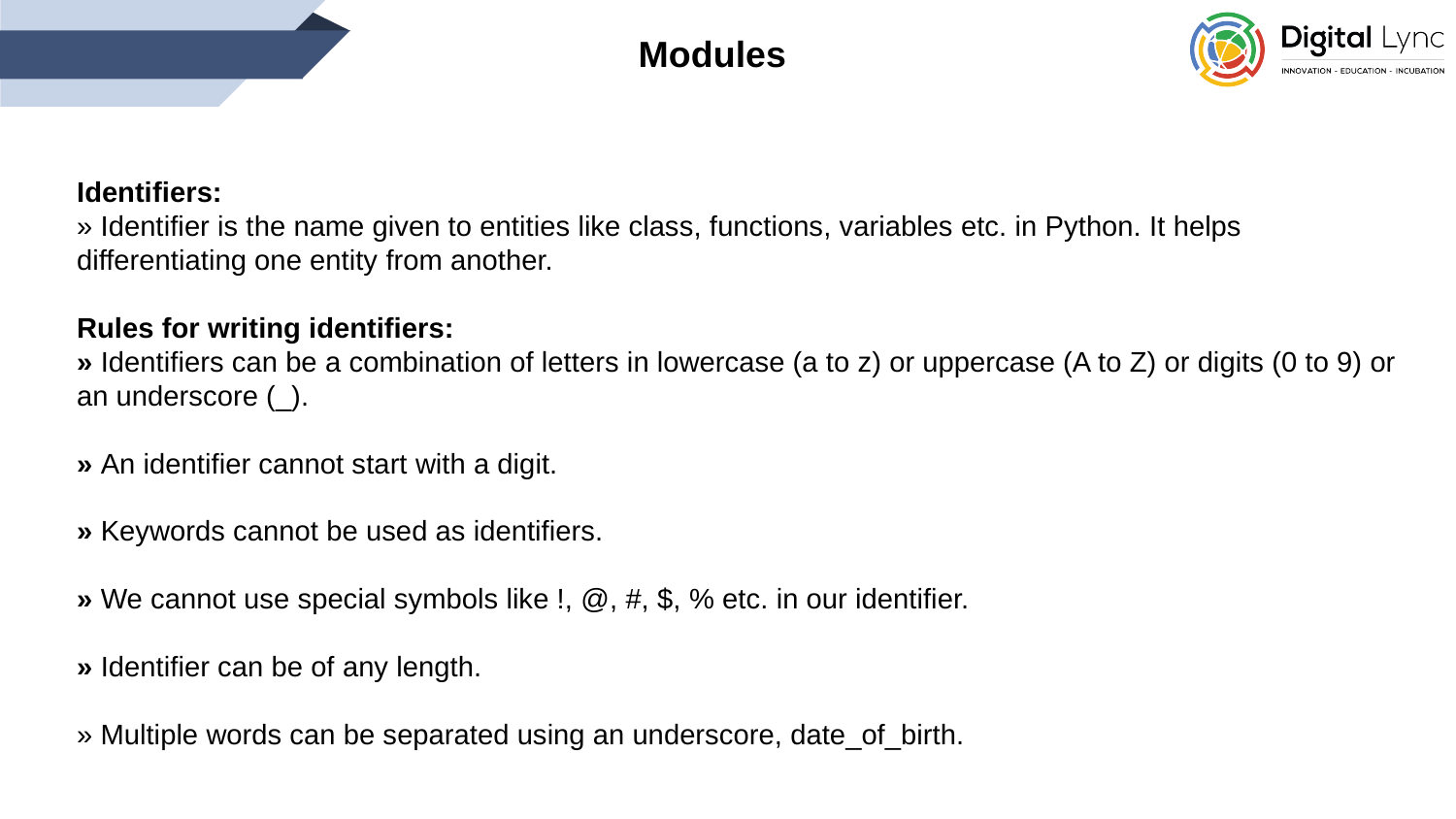

Modules
Identifiers:
» Identifier is the name given to entities like class, functions, variables etc. in Python. It helps differentiating one entity from another.

Rules for writing identifiers:
» Identifiers can be a combination of letters in lowercase (a to z) or uppercase (A to Z) or digits (0 to 9) or an underscore (_).

» An identifier cannot start with a digit.

» Keywords cannot be used as identifiers.

» We cannot use special symbols like !, @, #, $, % etc. in our identifier.

» Identifier can be of any length.

» Multiple words can be separated using an underscore, date_of_birth.

4